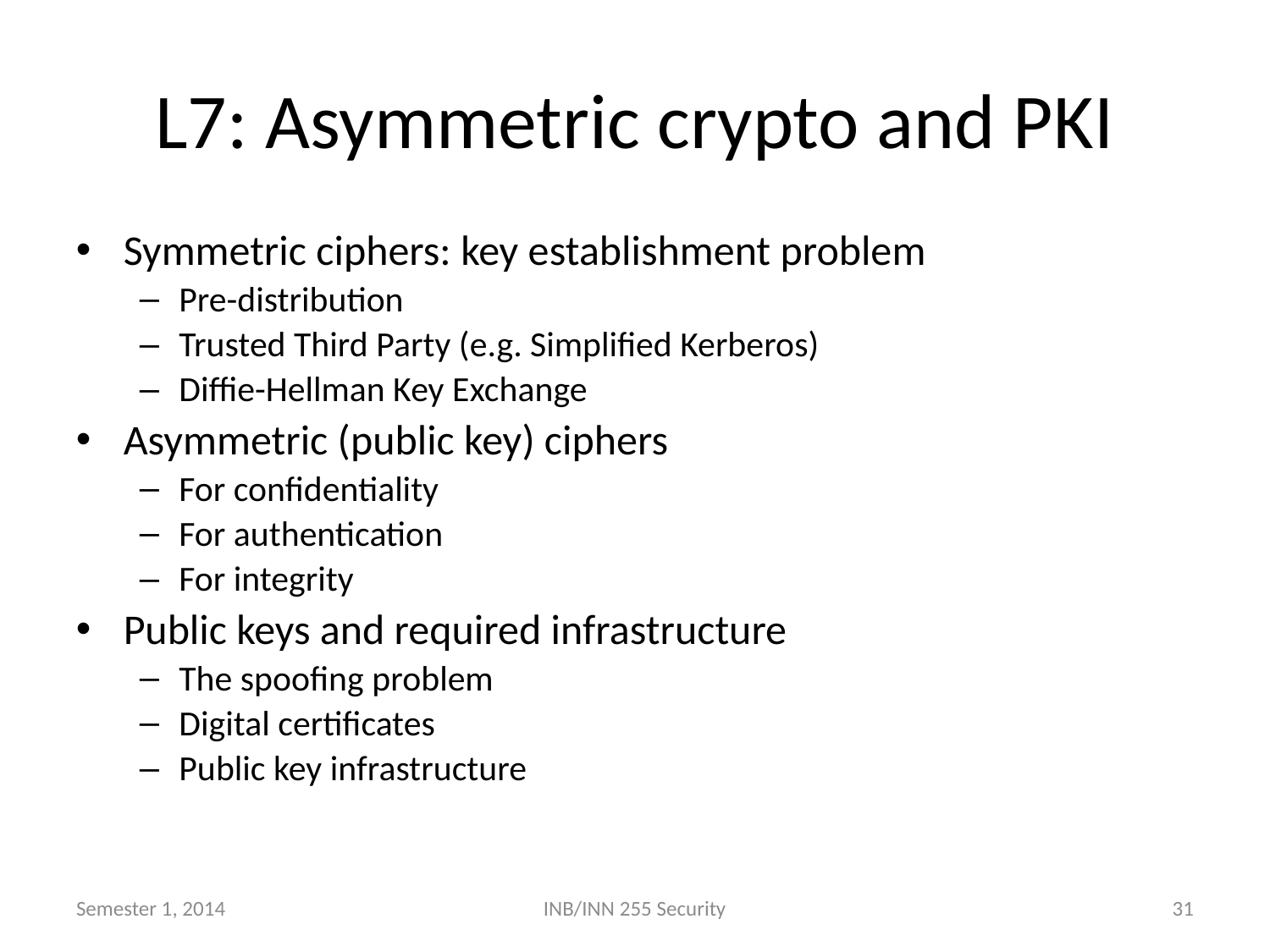

# L7: Asymmetric crypto and PKI
Symmetric ciphers: key establishment problem
Pre-distribution
Trusted Third Party (e.g. Simplified Kerberos)
Diffie-Hellman Key Exchange
Asymmetric (public key) ciphers
For confidentiality
For authentication
For integrity
Public keys and required infrastructure
The spoofing problem
Digital certificates
Public key infrastructure

Semester 1, 2014
INB/INN 255 Security
31